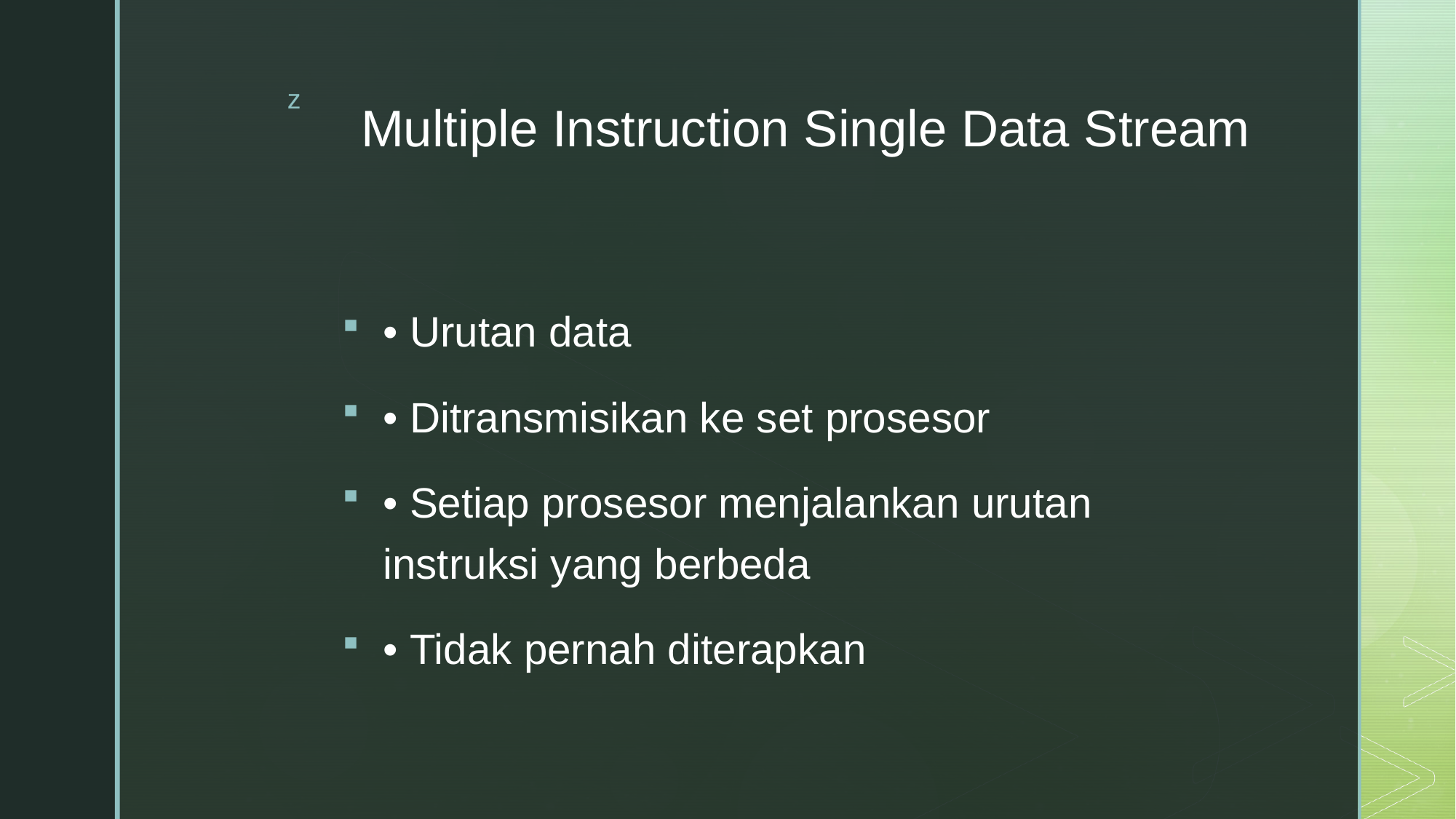

# Multiple Instruction Single Data Stream
• Urutan data
• Ditransmisikan ke set prosesor
• Setiap prosesor menjalankan urutan instruksi yang berbeda
• Tidak pernah diterapkan